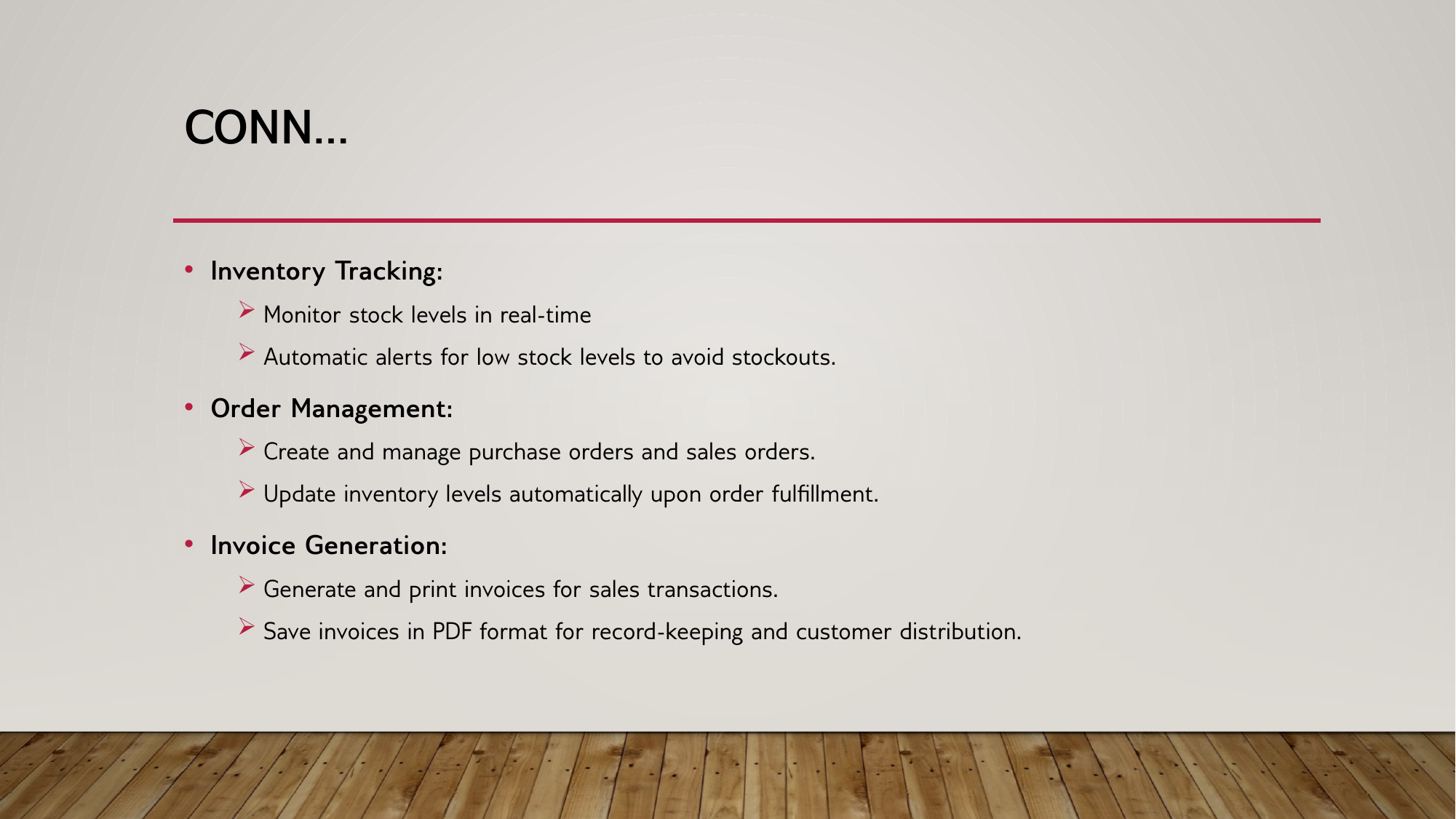

# Conn…
Inventory Tracking:
Monitor stock levels in real-time
Automatic alerts for low stock levels to avoid stockouts.
Order Management:
Create and manage purchase orders and sales orders.
Update inventory levels automatically upon order fulfillment.
Invoice Generation:
Generate and print invoices for sales transactions.
Save invoices in PDF format for record-keeping and customer distribution.